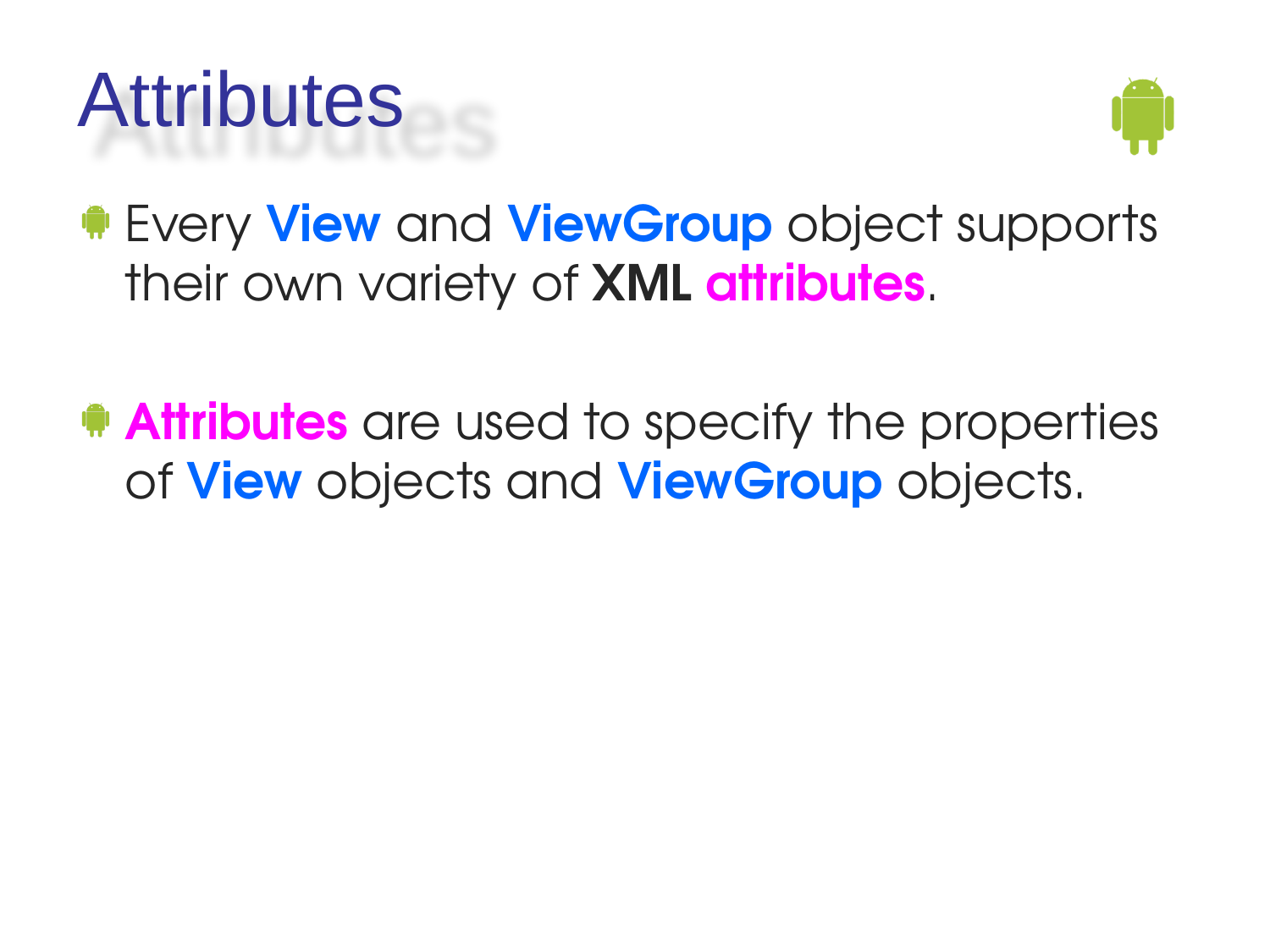

# Attributes
Every View and ViewGroup object supports their own variety of XML attributes.

Attributes are used to specify the properties of View objects and ViewGroup objects.